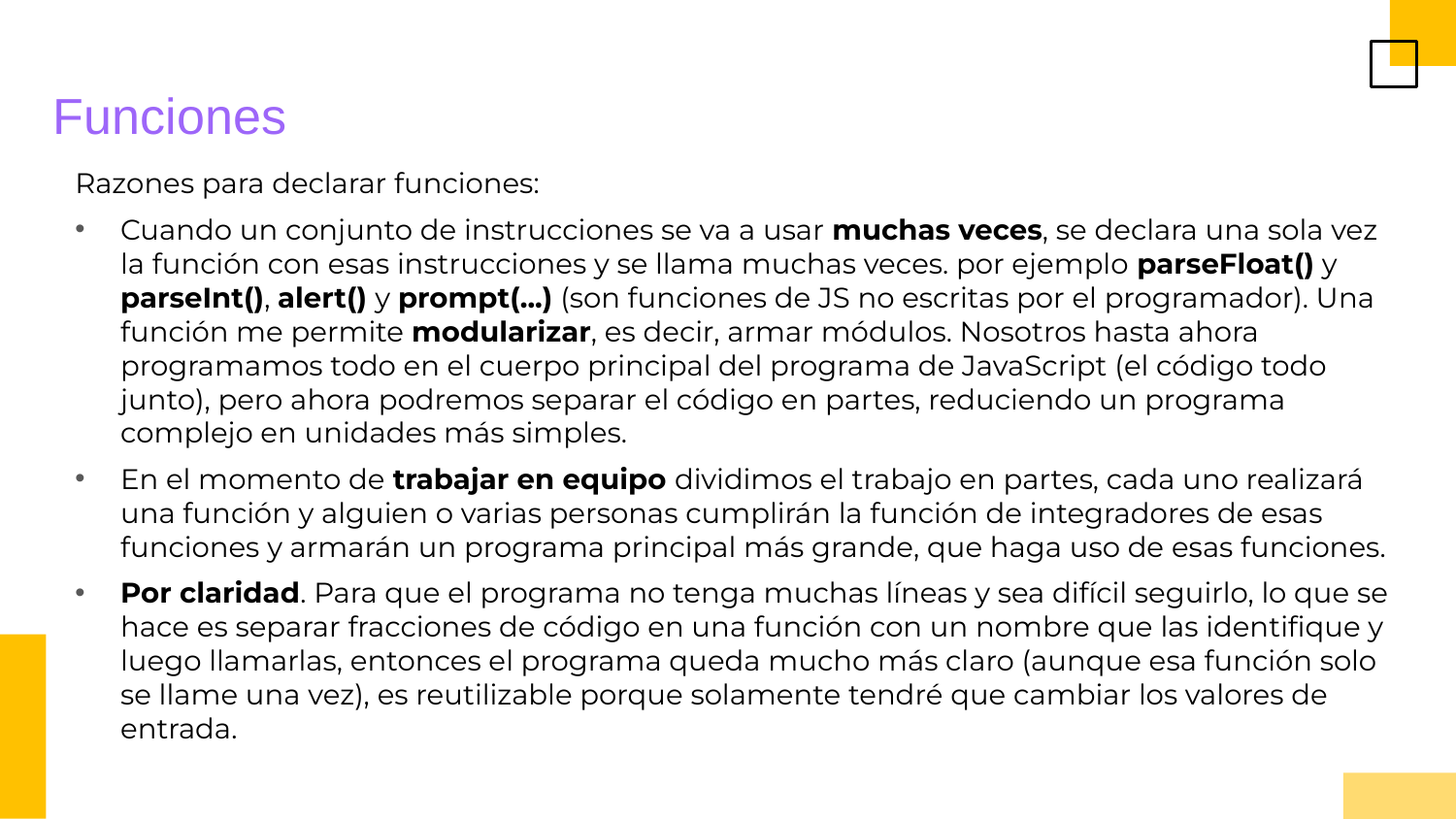

Funciones
Razones para declarar funciones:
Cuando un conjunto de instrucciones se va a usar muchas veces, se declara una sola vez la función con esas instrucciones y se llama muchas veces. por ejemplo parseFloat() y parseInt(), alert() y prompt(...) (son funciones de JS no escritas por el programador). Una función me permite modularizar, es decir, armar módulos. Nosotros hasta ahora programamos todo en el cuerpo principal del programa de JavaScript (el código todo junto), pero ahora podremos separar el código en partes, reduciendo un programa complejo en unidades más simples.
En el momento de trabajar en equipo dividimos el trabajo en partes, cada uno realizará una función y alguien o varias personas cumplirán la función de integradores de esas funciones y armarán un programa principal más grande, que haga uso de esas funciones.
Por claridad. Para que el programa no tenga muchas líneas y sea difícil seguirlo, lo que se hace es separar fracciones de código en una función con un nombre que las identifique y luego llamarlas, entonces el programa queda mucho más claro (aunque esa función solo se llame una vez), es reutilizable porque solamente tendré que cambiar los valores de entrada.